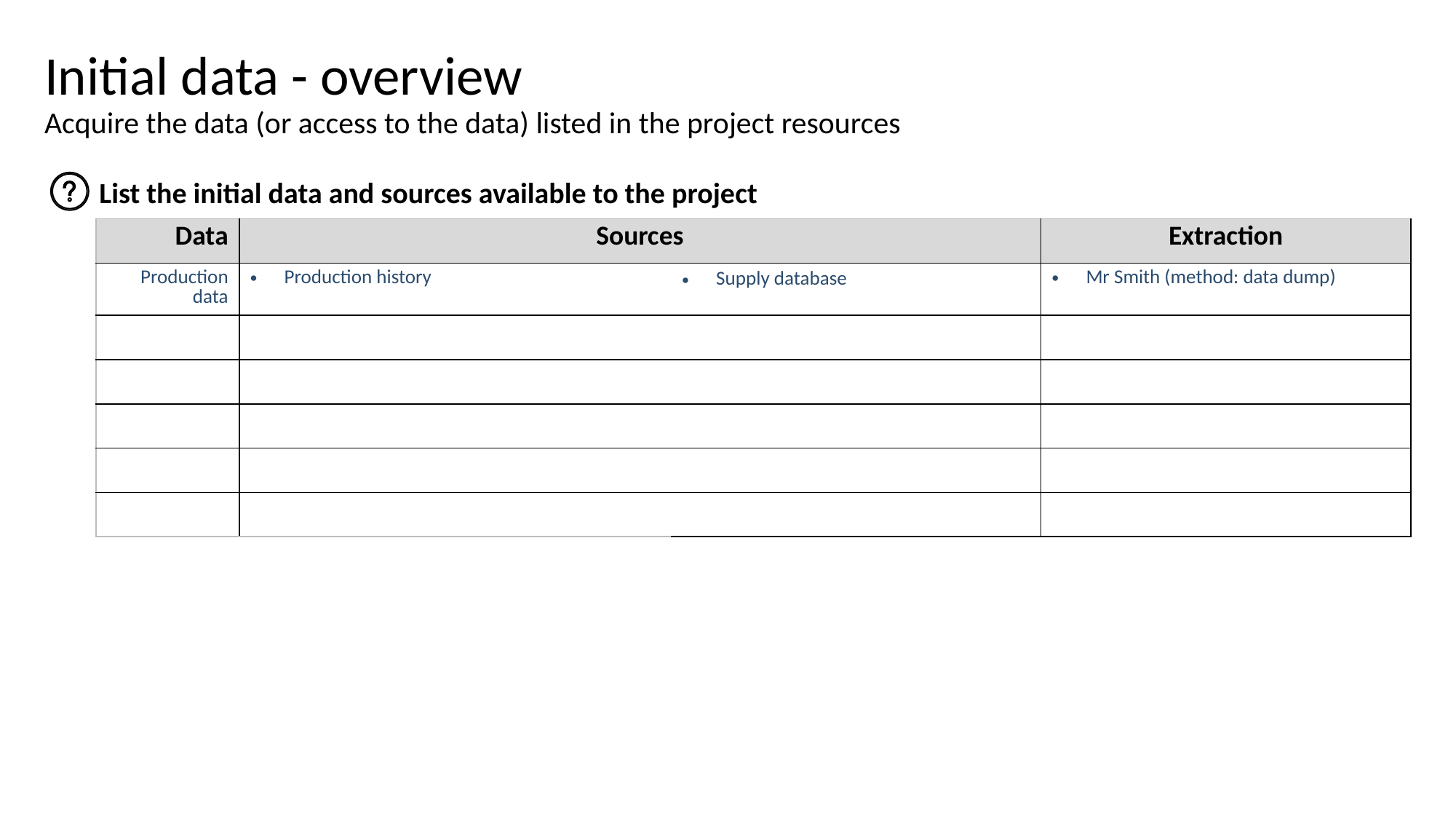

# Initial data - overview Acquire the data (or access to the data) listed in the project resources
List the initial data and sources available to the project

| Data | Sources |  | Extraction |
| --- | --- | --- | --- |
| Production data | Production history | Supply database | Mr Smith (method: data dump) |
|  |  |  |  |
|  |  |  |  |
|  |  |  |  |
|  |  |  |  |
|  |  |  |  |